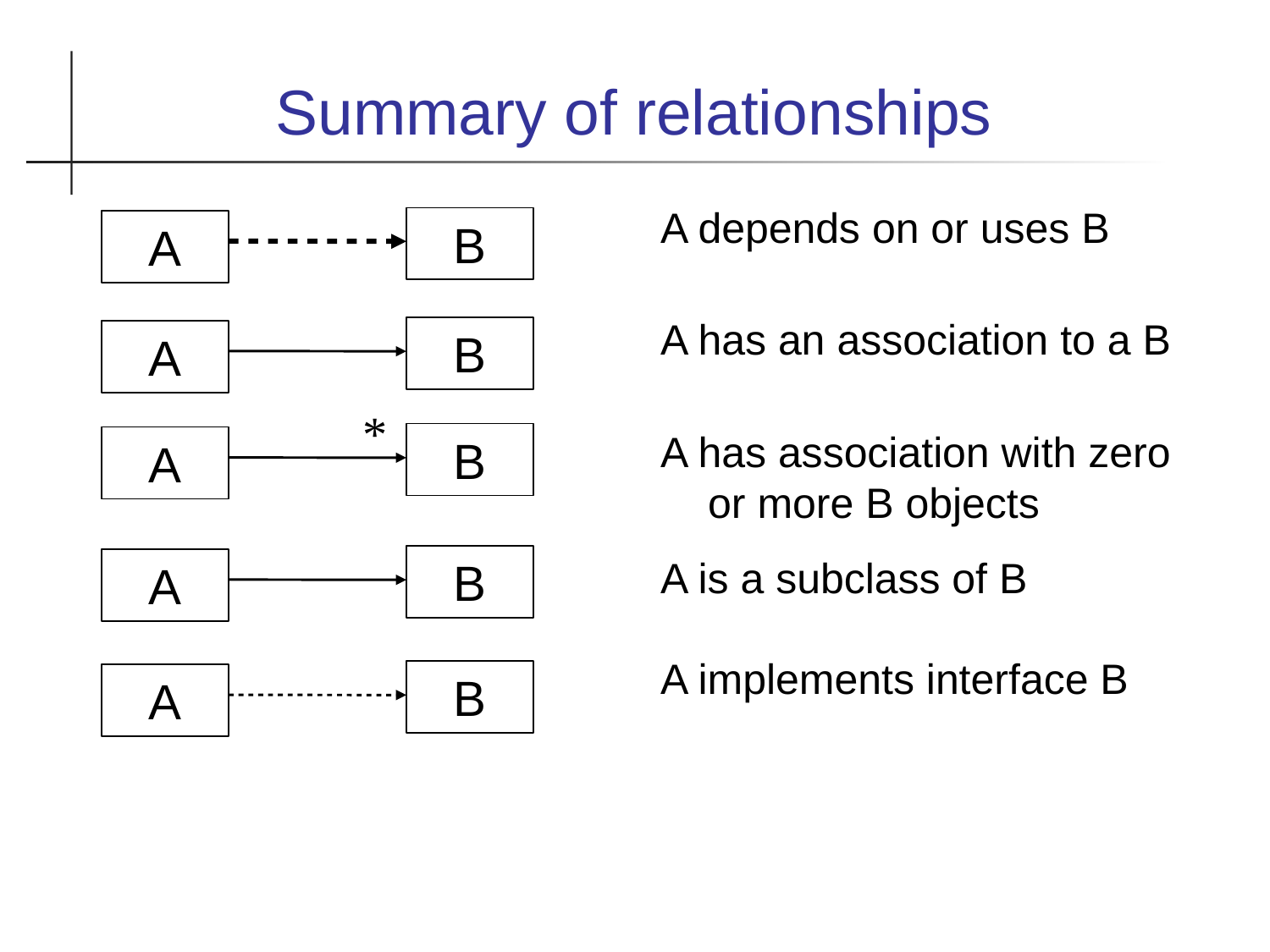

Summary of relationships
A depends on or uses B

A has an association to a B

A has association with zero or more B objects
A is a subclass of B
A implements interface B

B
A

B
A

*
B
A

B
A

B
A